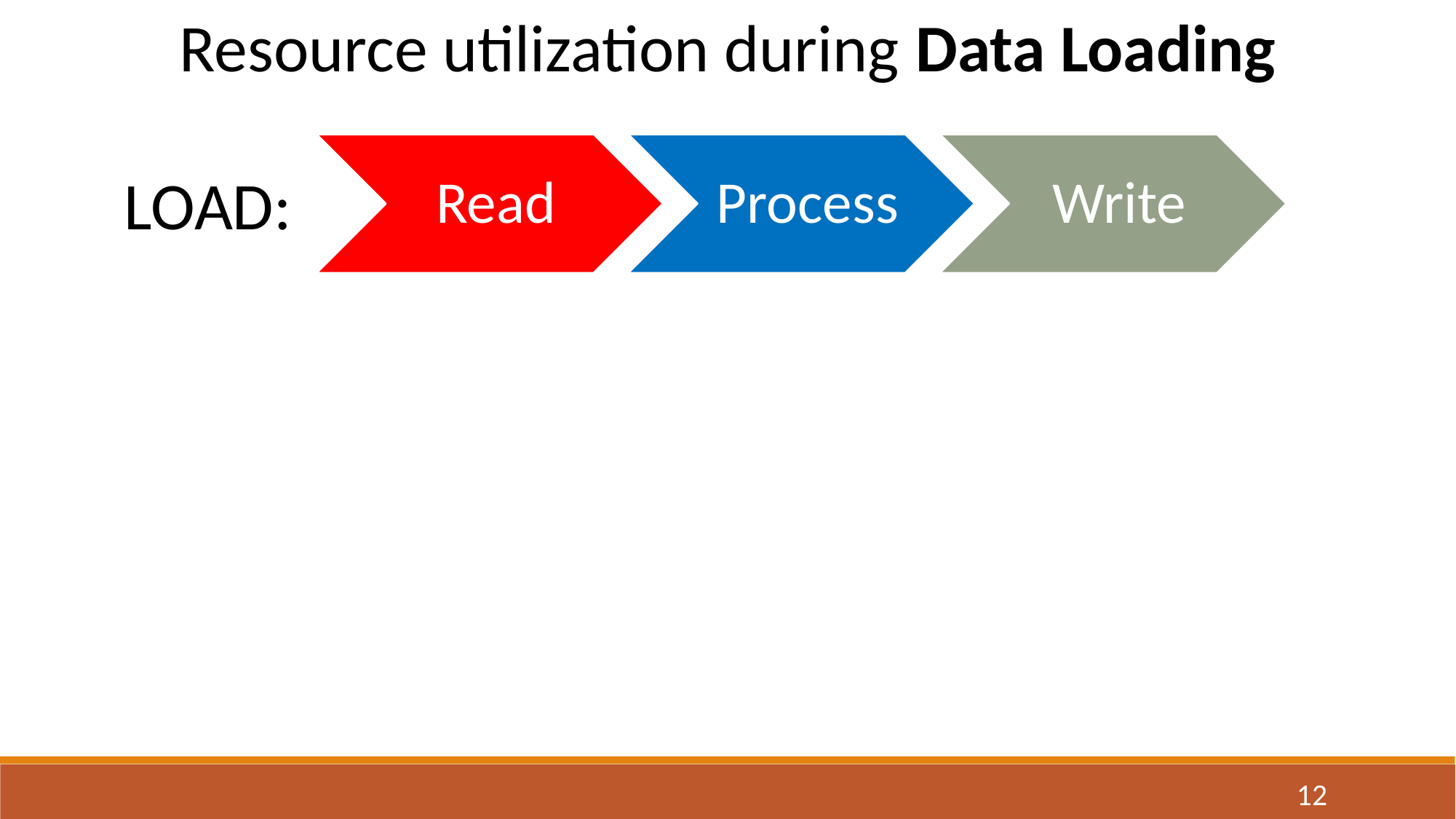

Resource utilization during Data Loading
Read
Process
Write
LOAD:
12